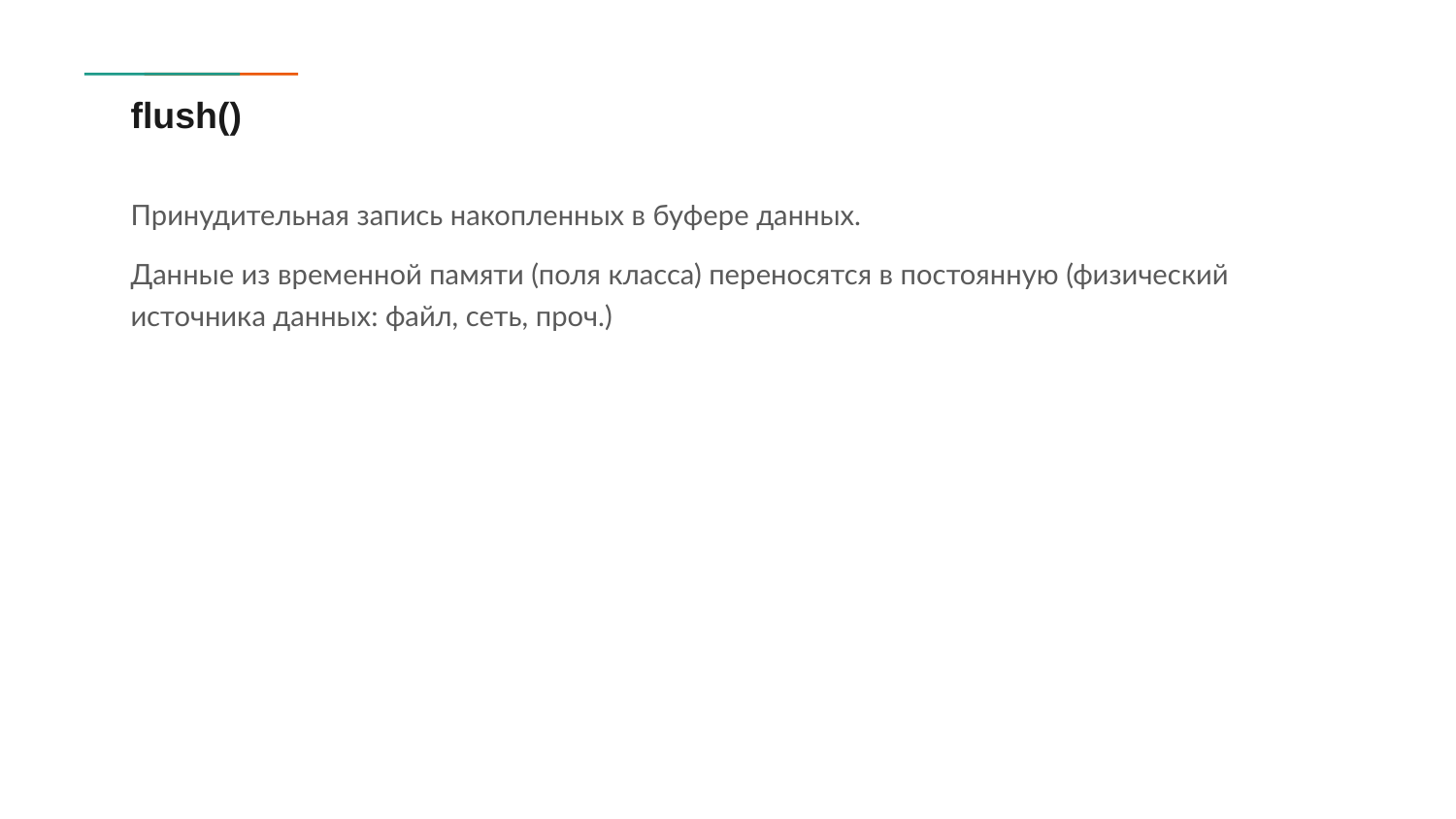

# flush()
Принудительная запись накопленных в буфере данных.
Данные из временной памяти (поля класса) переносятся в постоянную (физический источника данных: файл, сеть, проч.)